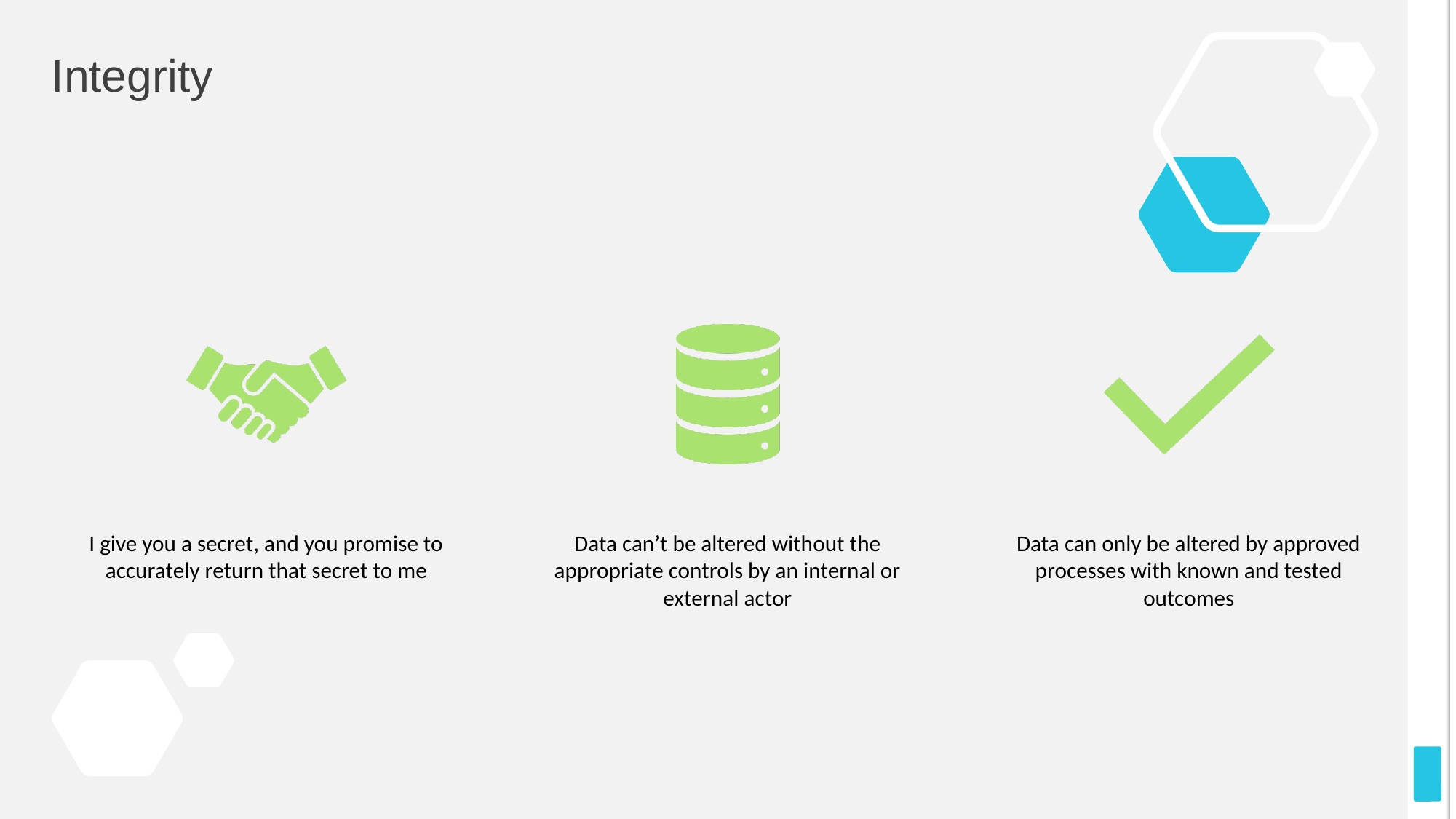

# Integrity
I give you a secret, and you promise to accurately return that secret to me
Data can’t be altered without the appropriate controls by an internal or external actor
Data can only be altered by approved processes with known and tested outcomes